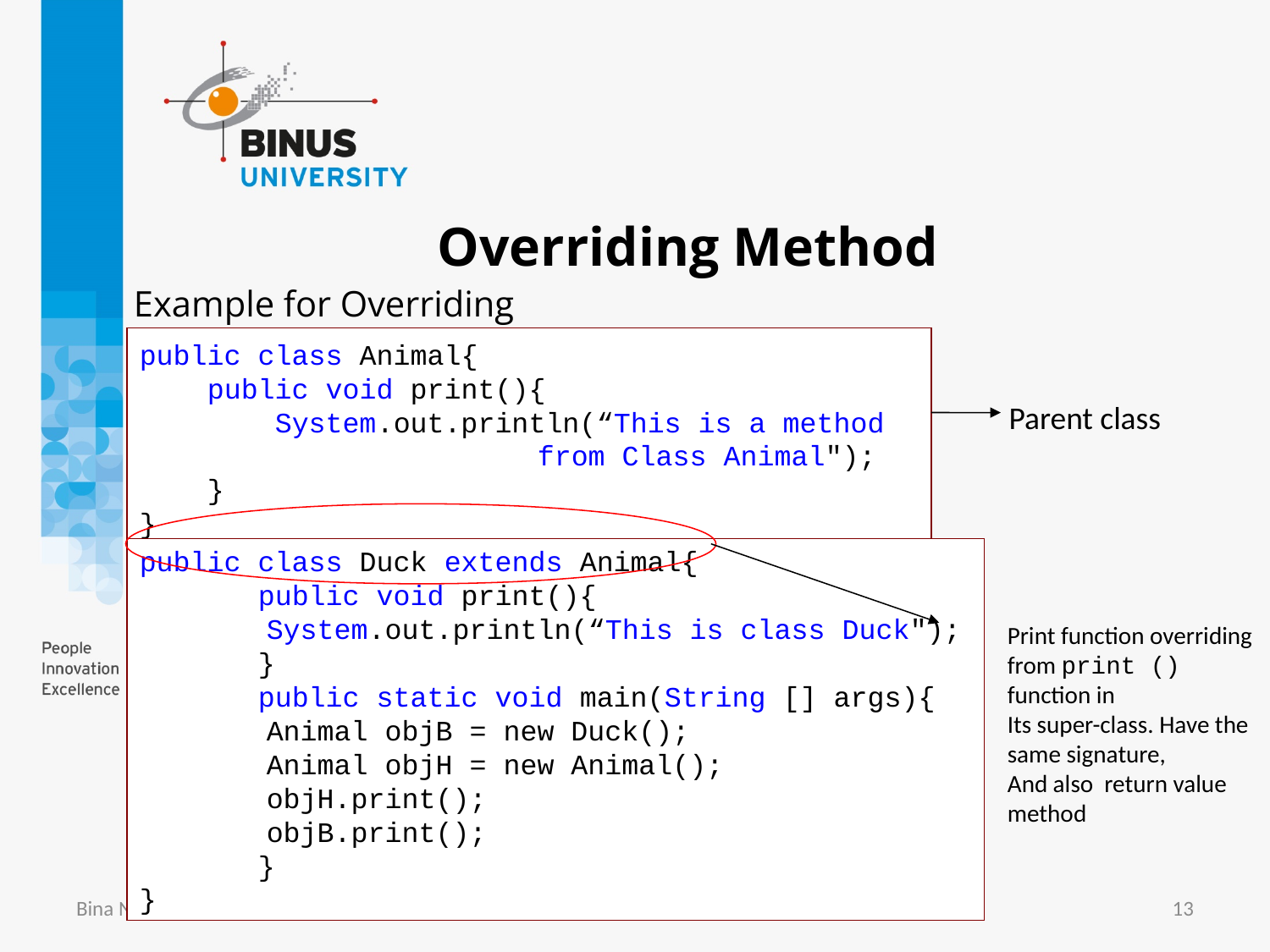

# Overriding Method
    Example for Overriding

public class Animal{
    public void print(){
        System.out.println(“This is a method
			 from Class Animal");
    }
}
Parent class

public class Duck extends Animal{
       public void print(){
	System.out.println(“This is class Duck");
       }
       public static void main(String [] args){
	Animal objB = new Duck();
	Animal objH = new Animal();
	objH.print();
	objB.print();
       }
}

Print function overriding from print () function in
Its super-class. Have the same signature,
And also  return value method

Bina Nusantara
13